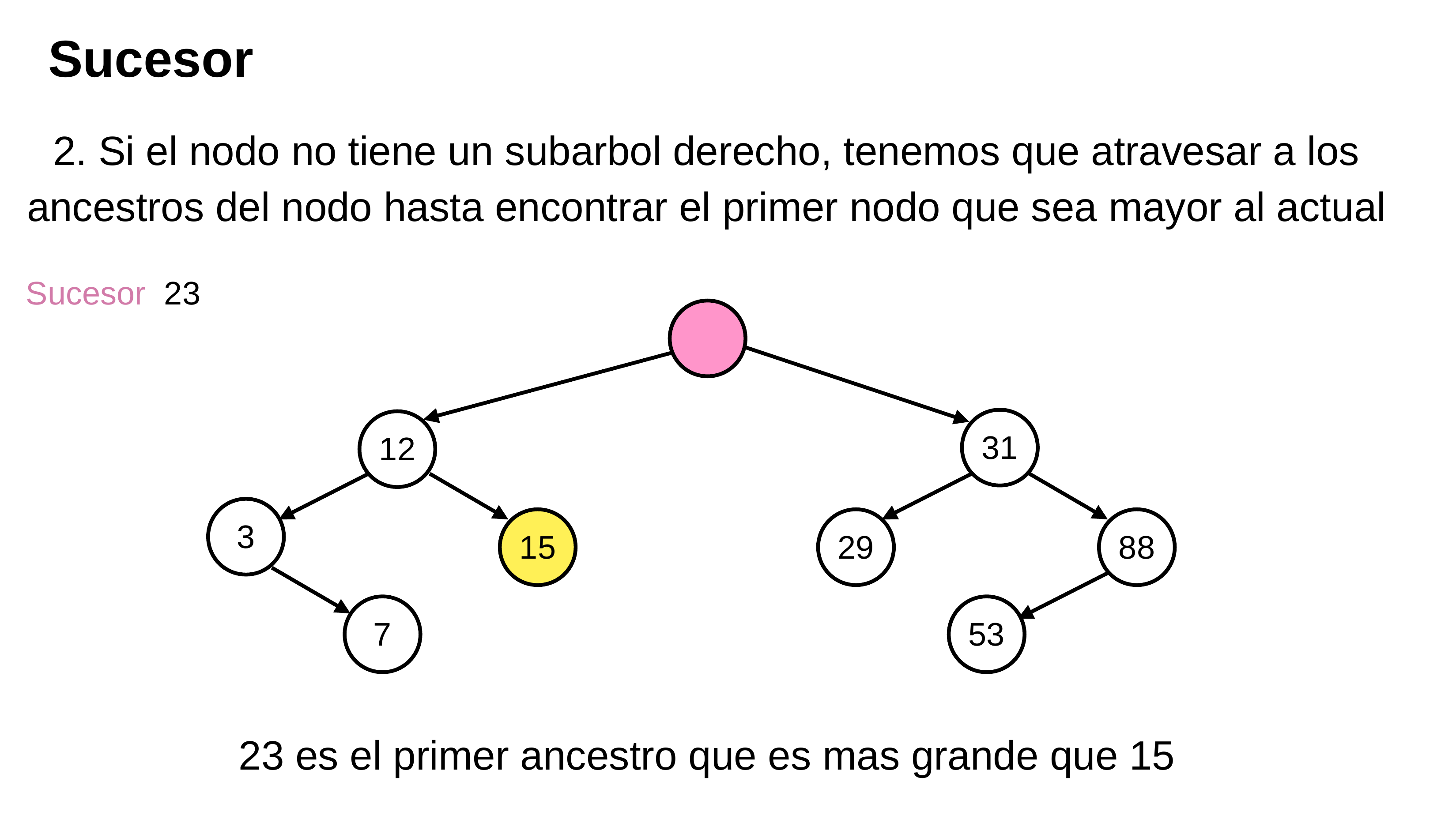

# Sucesor
2. Si el nodo no tiene un subarbol derecho, tenemos que atravesar a los  ancestros del nodo hasta encontrar el primer nodo que sea mayor al actual
Sucesor  23

31
12

3
15
29
88

53
7
23 es el primer ancestro que es mas grande que 15